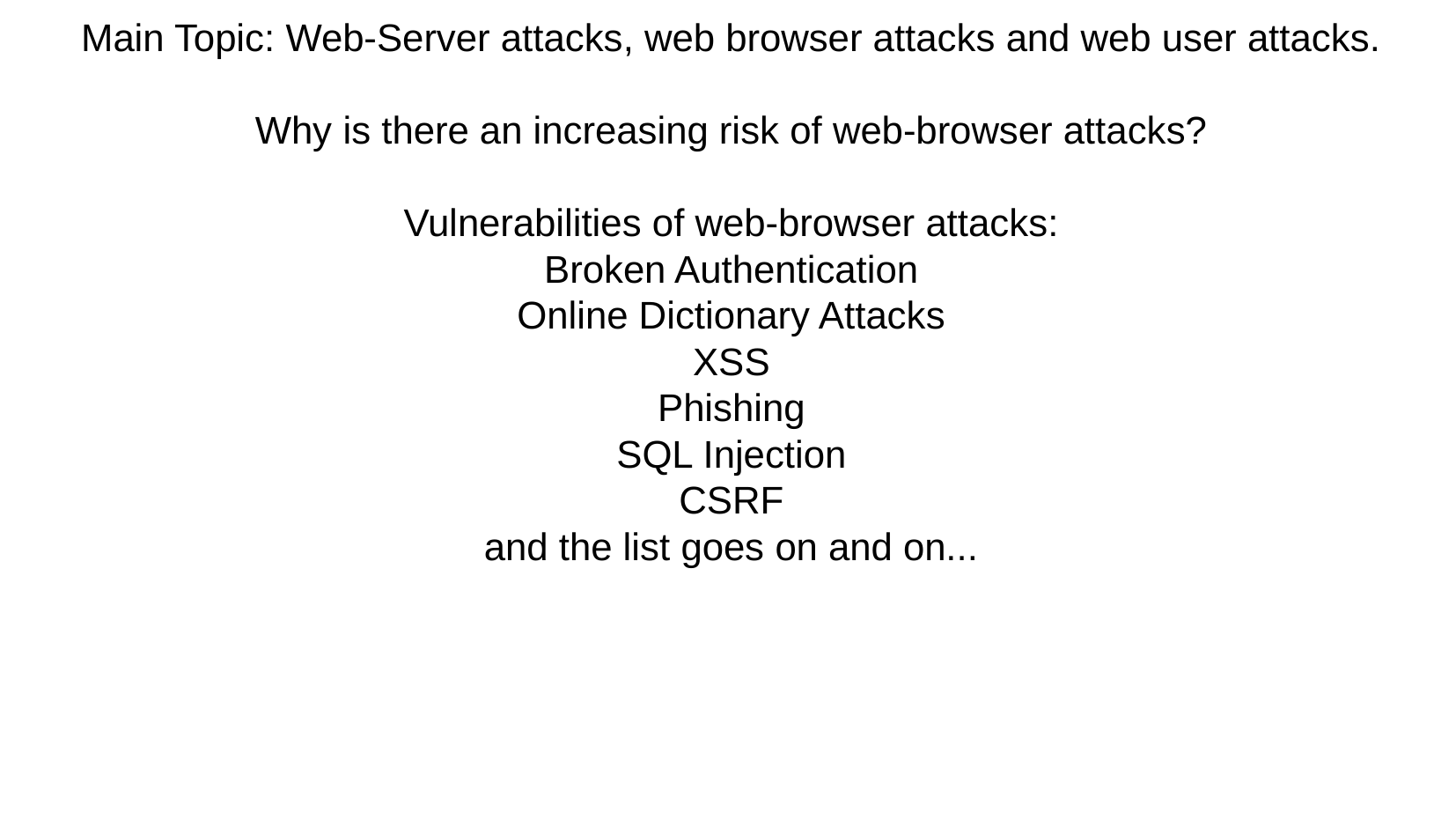

# Main Topic: Web-Server attacks, web browser attacks and web user attacks.

Why is there an increasing risk of web-browser attacks?

Vulnerabilities of web-browser attacks:
Broken Authentication
Online Dictionary Attacks
XSS
Phishing
SQL Injection
CSRF
and the list goes on and on...